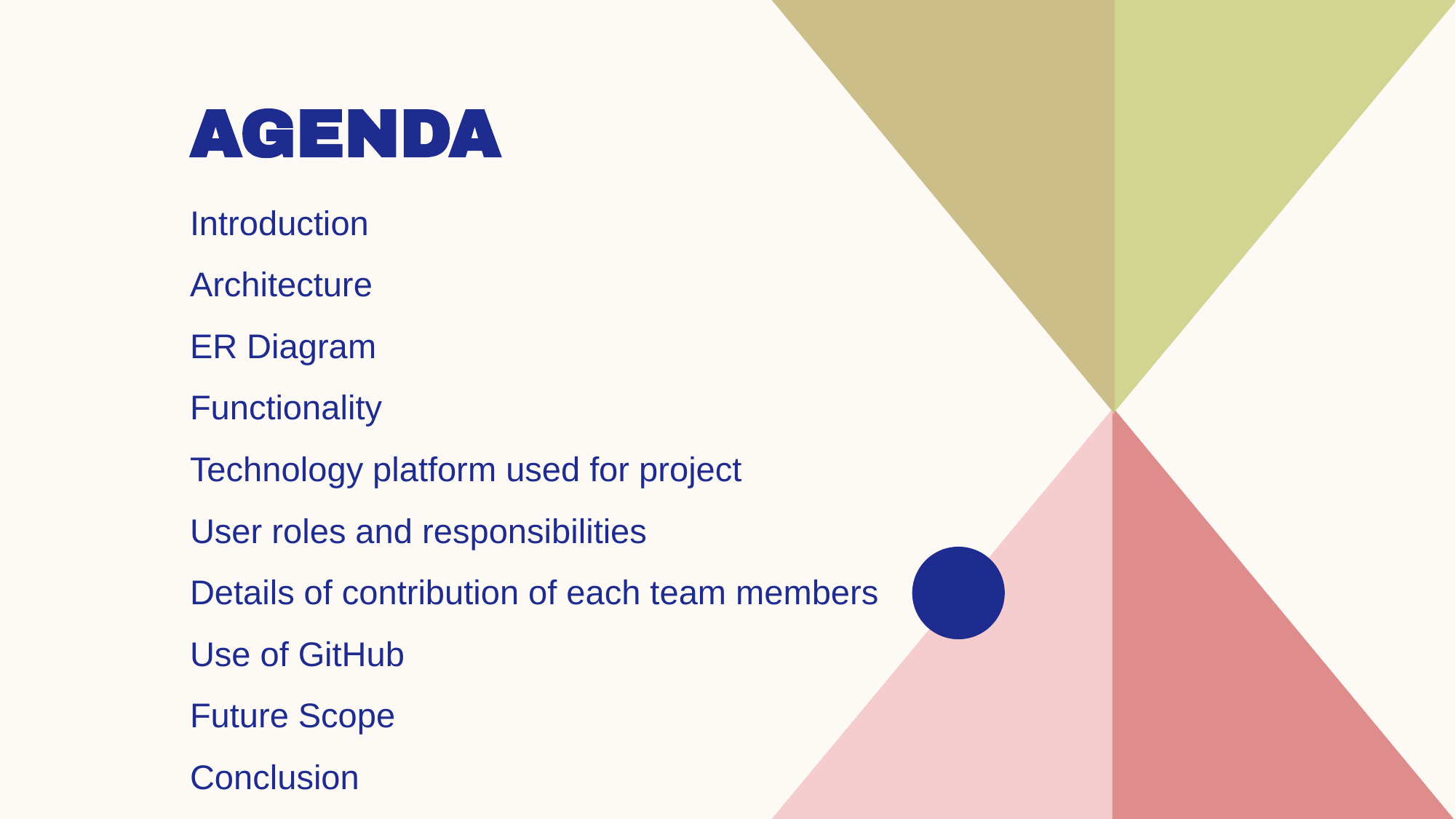

# AGENDA
Introduction​
Architecture
​ER Diagram
Functionality
Technology platform used for project
User roles and responsibilities
Details of contribution of each team members
Use of GitHub
Future Scope
Conclusion